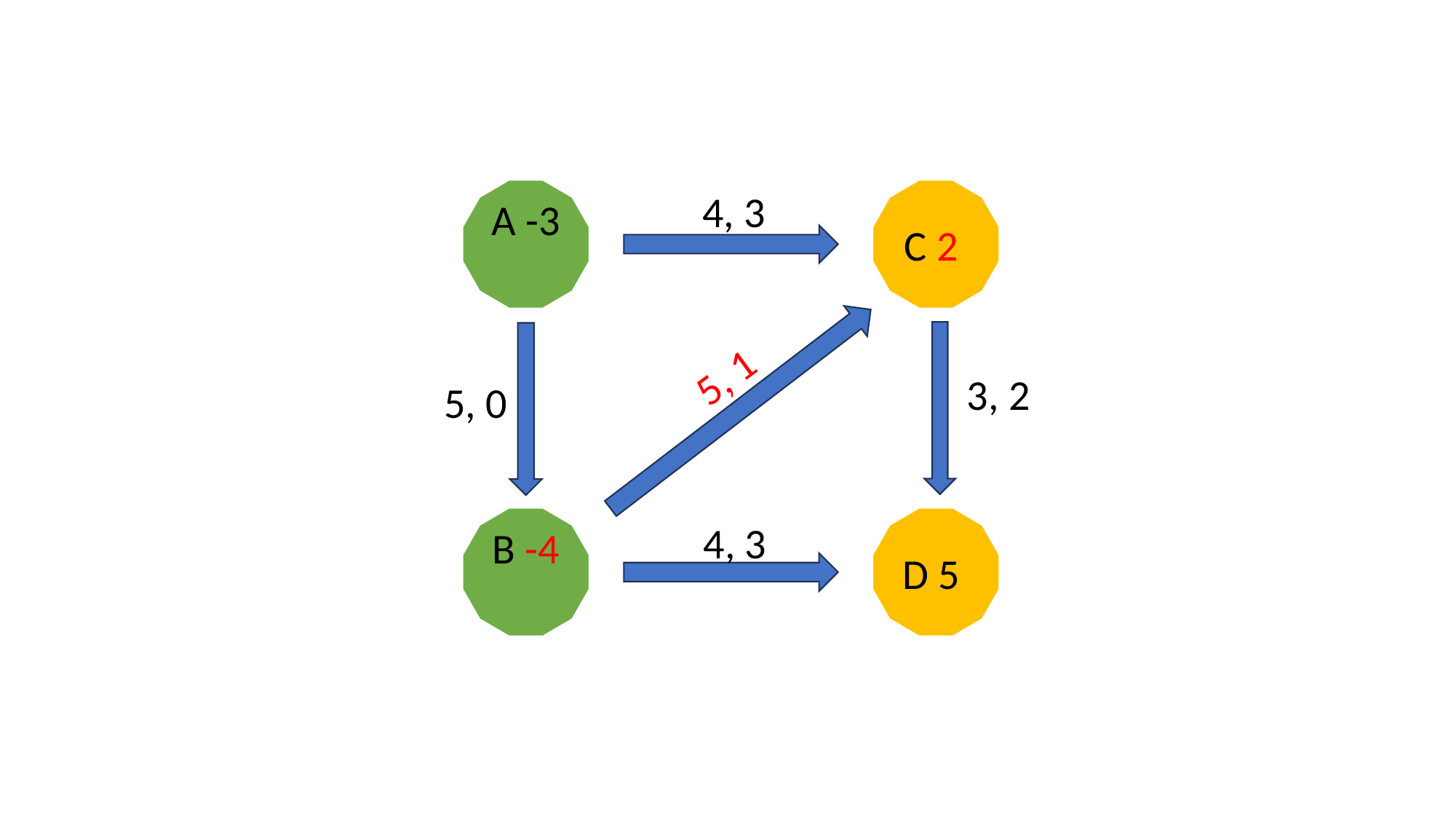

4, 3
A -3
C 2

5, 1
3, 2
5, 0

D 5
B -4
4, 3